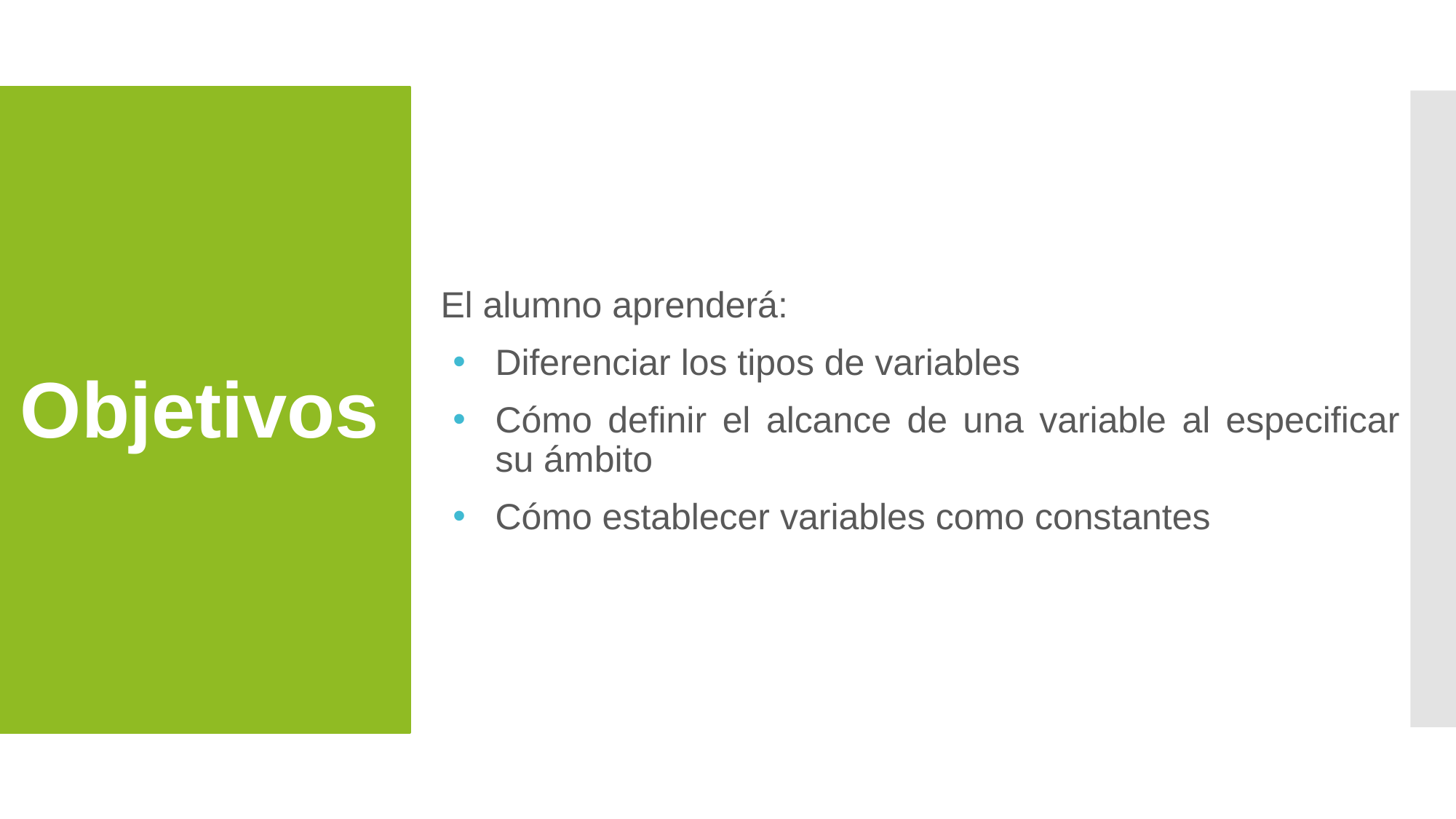

El alumno aprenderá:
Diferenciar los tipos de variables
Cómo definir el alcance de una variable al especificar su ámbito
Cómo establecer variables como constantes
# Objetivos